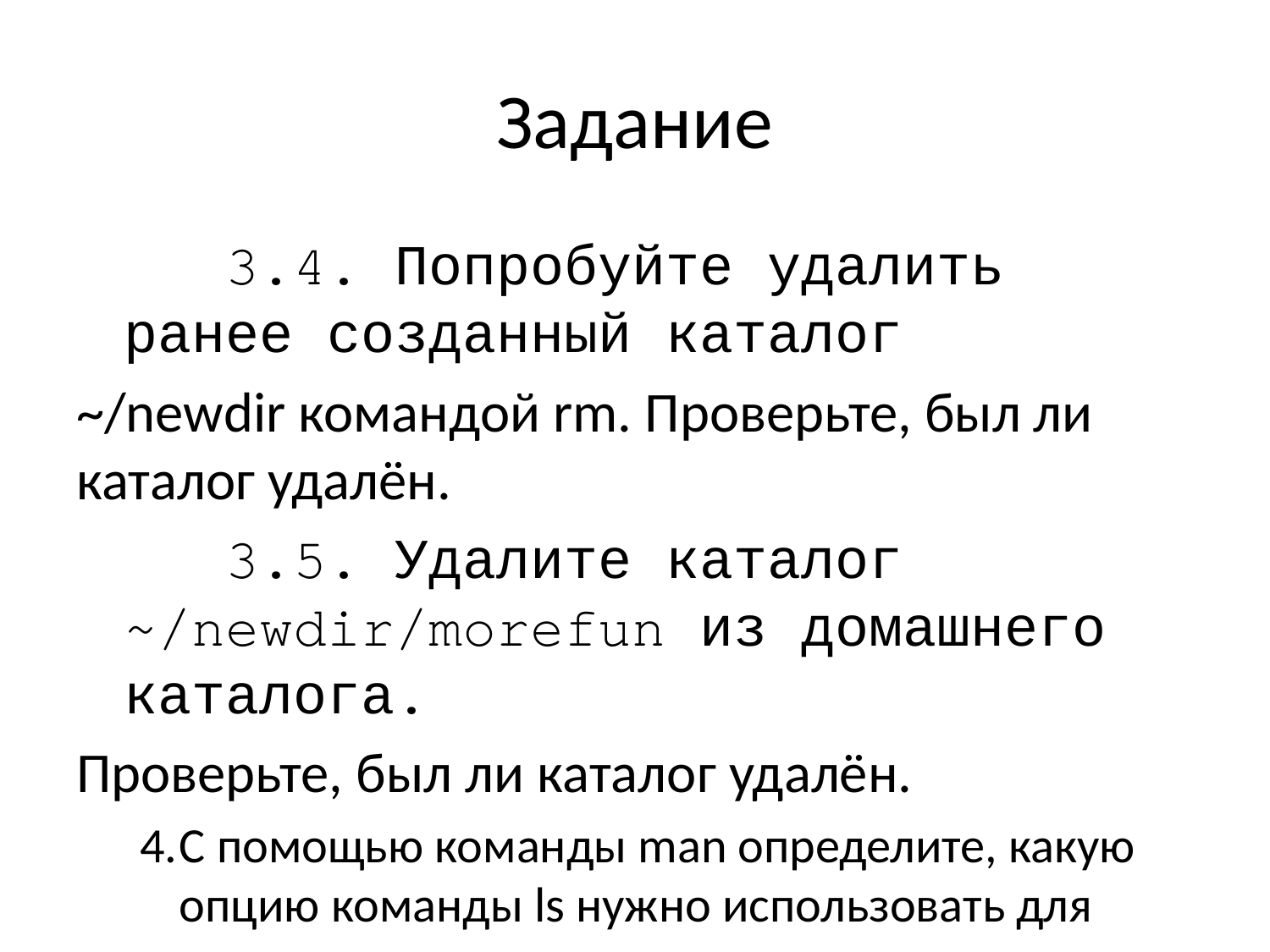

# Задание
   3.4. Попробуйте удалить ранее созданный каталог
~/newdir командой rm. Проверьте, был ли каталог удалён.
   3.5. Удалите каталог ~/newdir/morefun из домашнего каталога.
Проверьте, был ли каталог удалён.
С помощью команды man определите, какую опцию команды ls нужно использовать для просмотра содержимое не только указанного каталога, но и подкаталогов, входящих в него.